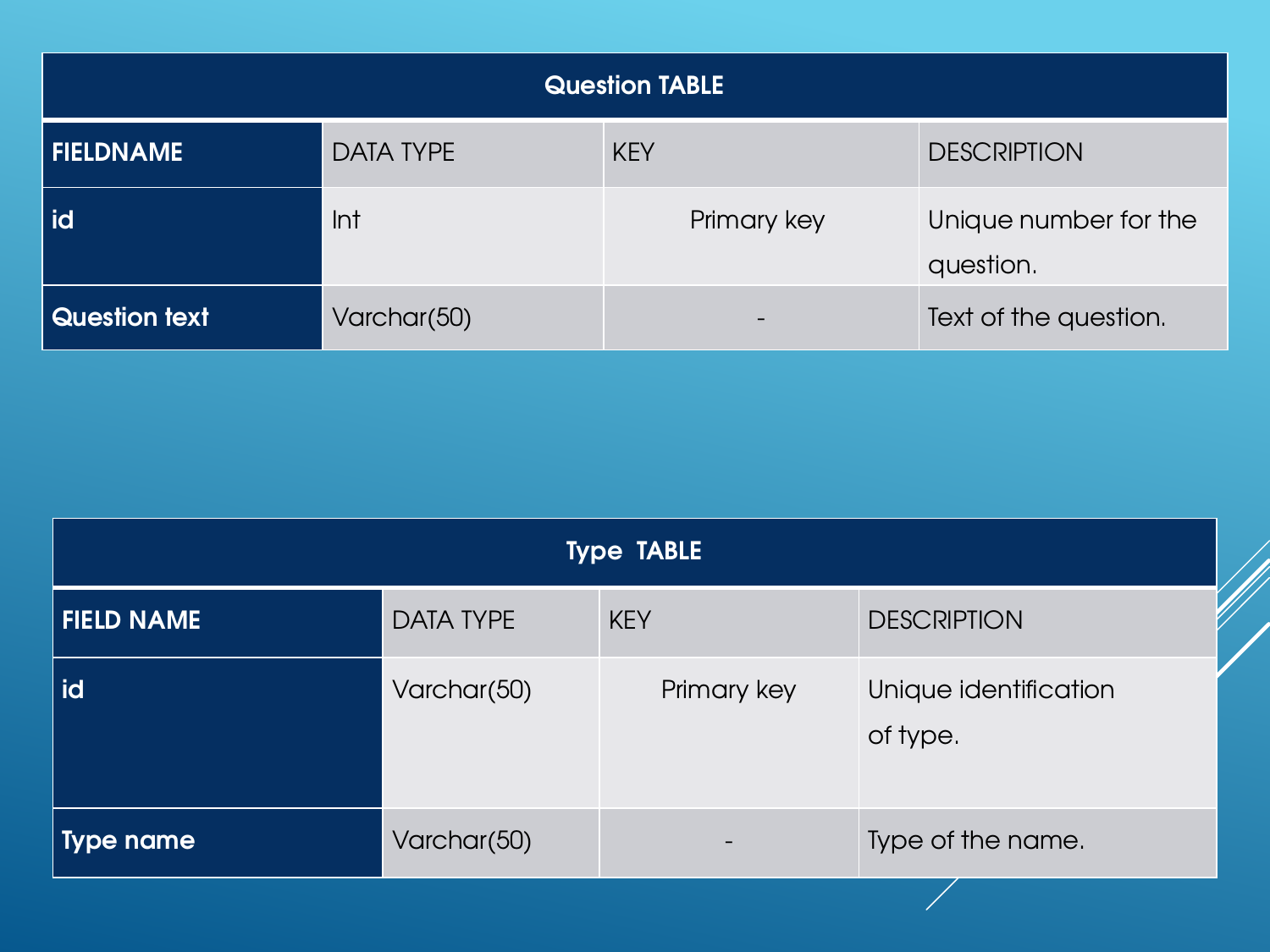

| Question TABLE |  |  |  |
| --- | --- | --- | --- |
| FIELDNAME | DATA TYPE | KEY | DESCRIPTION |
| id | Int | Primary key | Unique number for the question. |
| Question text | Varchar(50) | - | Text of the question. |
| Type TABLE |  |  |  |
| --- | --- | --- | --- |
| FIELD NAME | DATA TYPE | KEY | DESCRIPTION |
| id | Varchar(50) | Primary key | Unique identification of type. |
| Type name | Varchar(50) | - | Type of the name. |